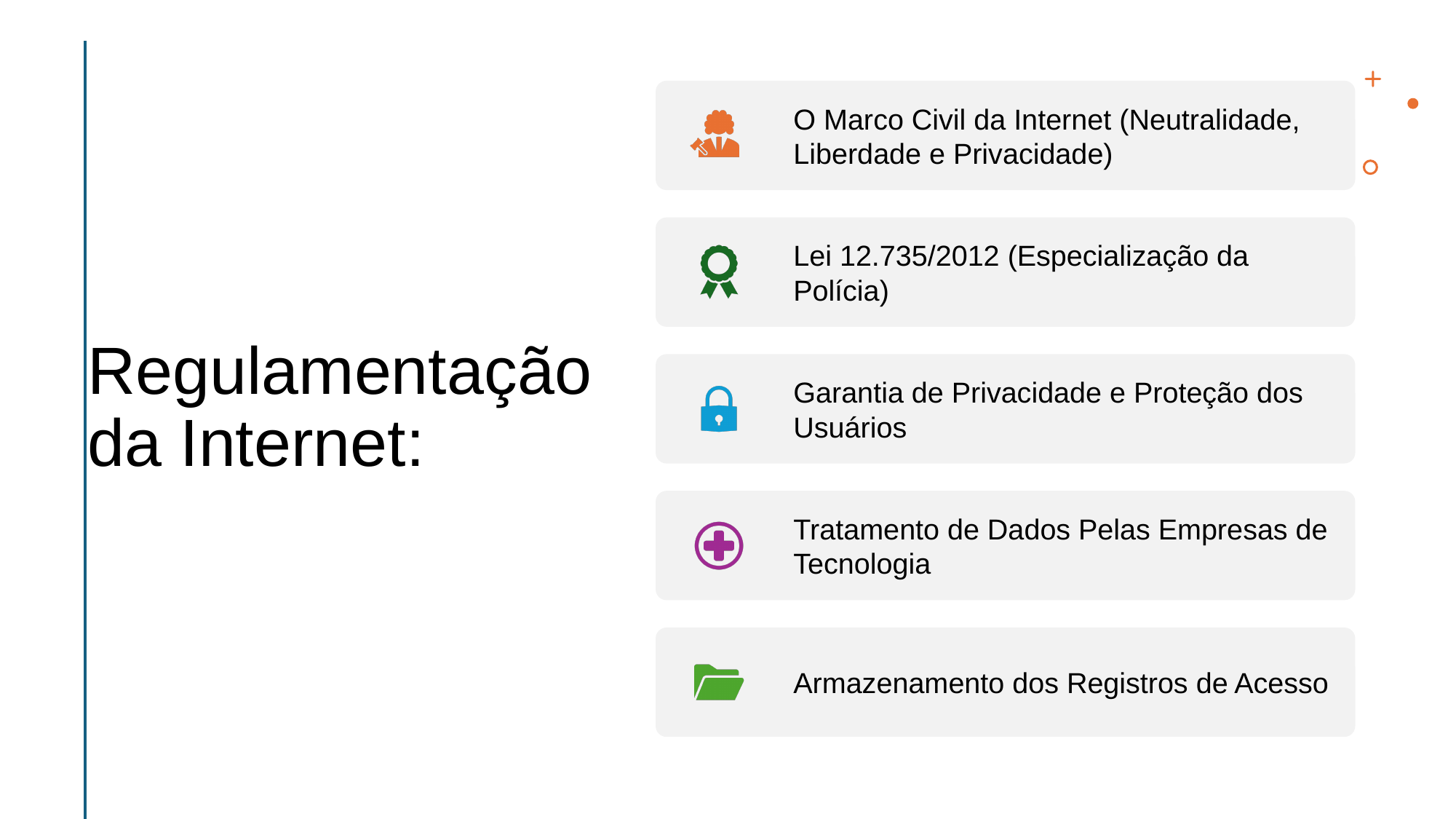

O Marco Civil da Internet (Neutralidade, Liberdade e Privacidade)
Lei 12.735/2012 (Especialização da Polícia)
Garantia de Privacidade e Proteção dos Usuários
Tratamento de Dados Pelas Empresas de Tecnologia
Armazenamento dos Registros de Acesso
# Regulamentação da Internet: